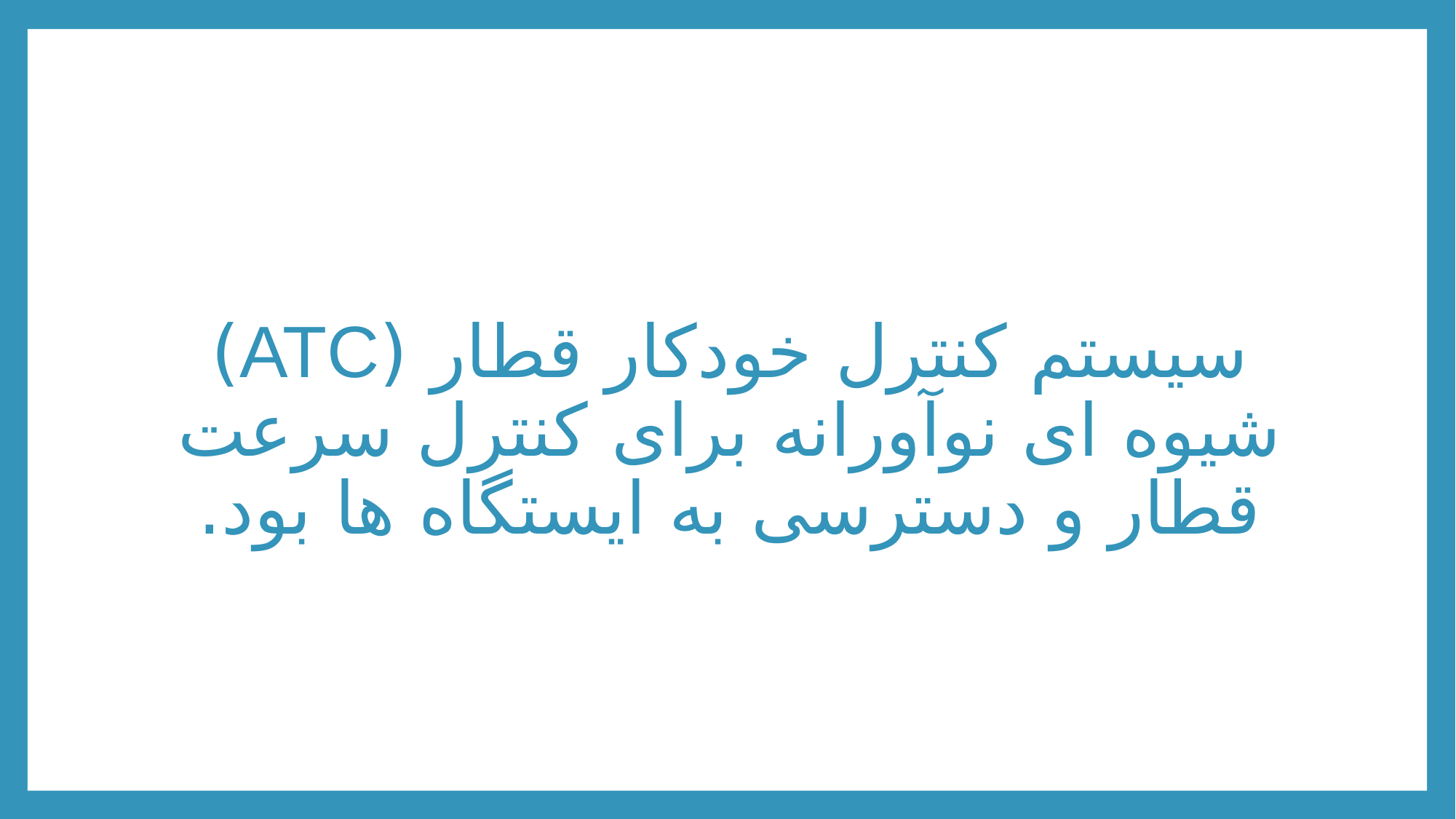

سیستم کنترل خودکار قطار (ATC) شیوه ای نوآورانه برای کنترل سرعت قطار و دسترسی به ایستگاه ها بود.